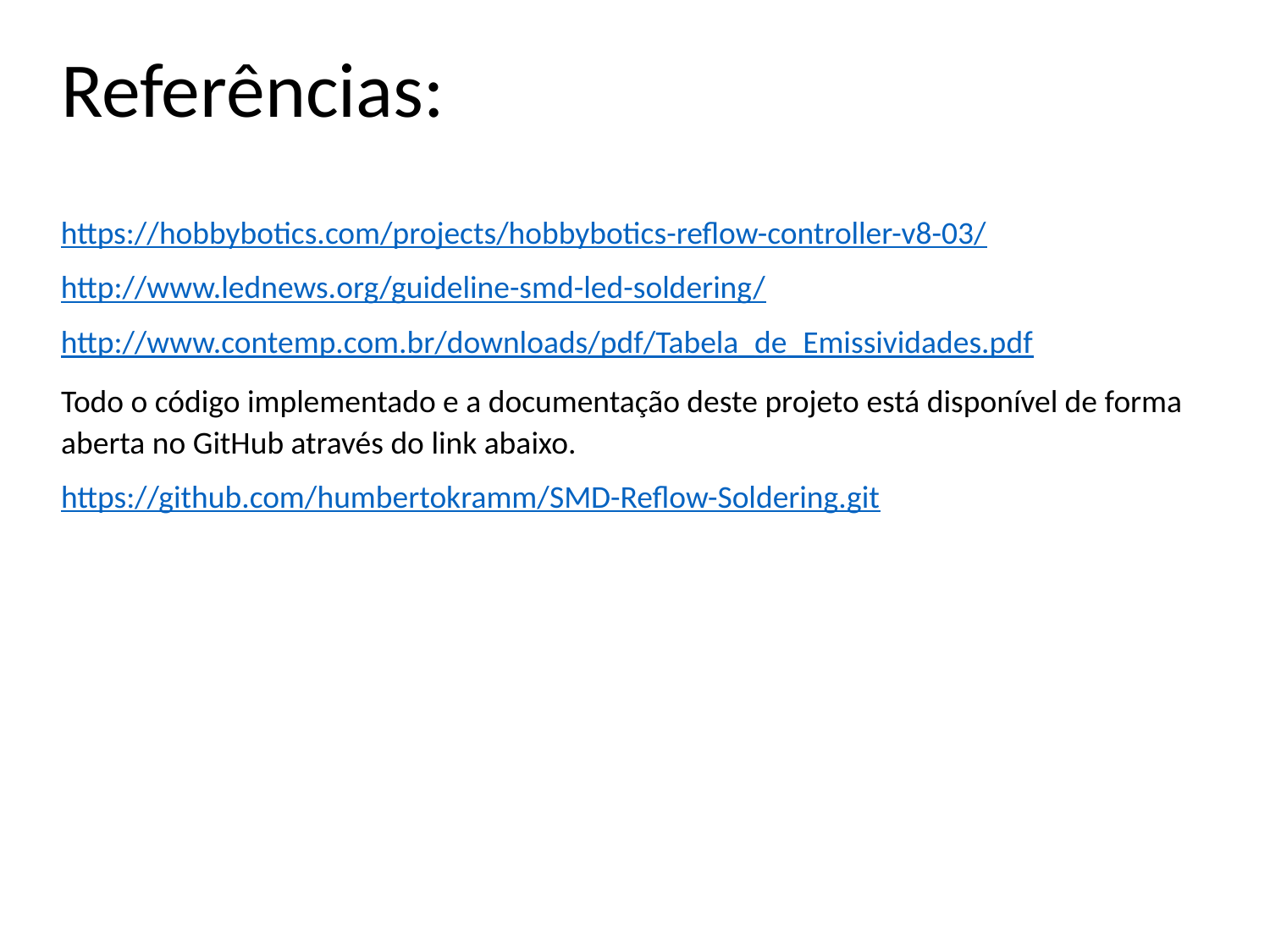

# Referências:
https://hobbybotics.com/projects/hobbybotics-reflow-controller-v8-03/
http://www.lednews.org/guideline-smd-led-soldering/
http://www.contemp.com.br/downloads/pdf/Tabela_de_Emissividades.pdf
Todo o código implementado e a documentação deste projeto está disponível de forma aberta no GitHub através do link abaixo.
https://github.com/humbertokramm/SMD-Reflow-Soldering.git